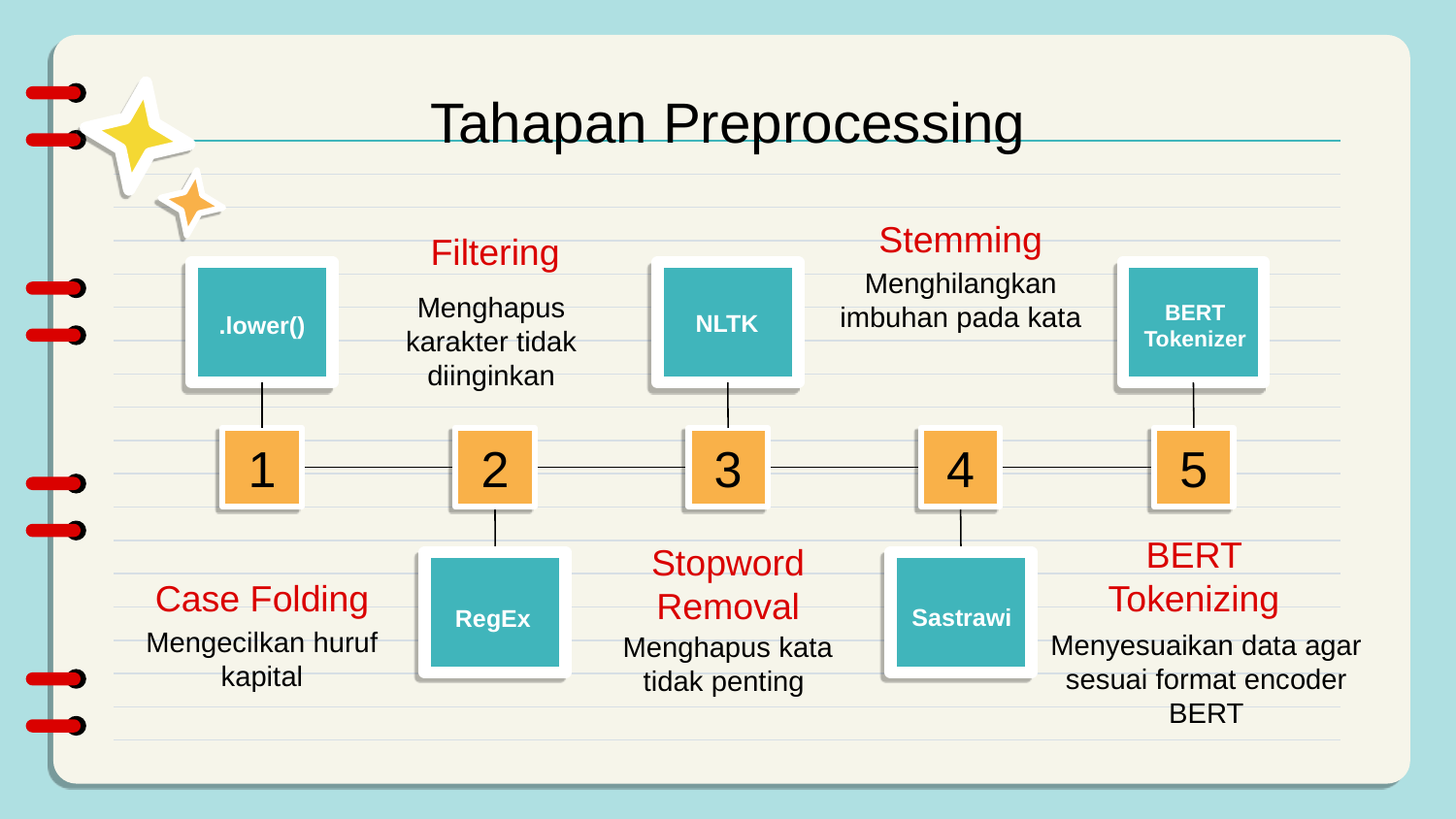

# Tahapan Preprocessing

Stemming
Filtering
Menghilangkan imbuhan pada kata

Menghapus karakter tidak diinginkan
BERT
Tokenizer
NLTK
.lower()
1
2
3
4
5

Case Folding
BERT Tokenizing
Stopword Removal
Sastrawi
RegEx
Mengecilkan huruf kapital
Menyesuaikan data agar sesuai format encoder BERT
Menghapus kata tidak penting